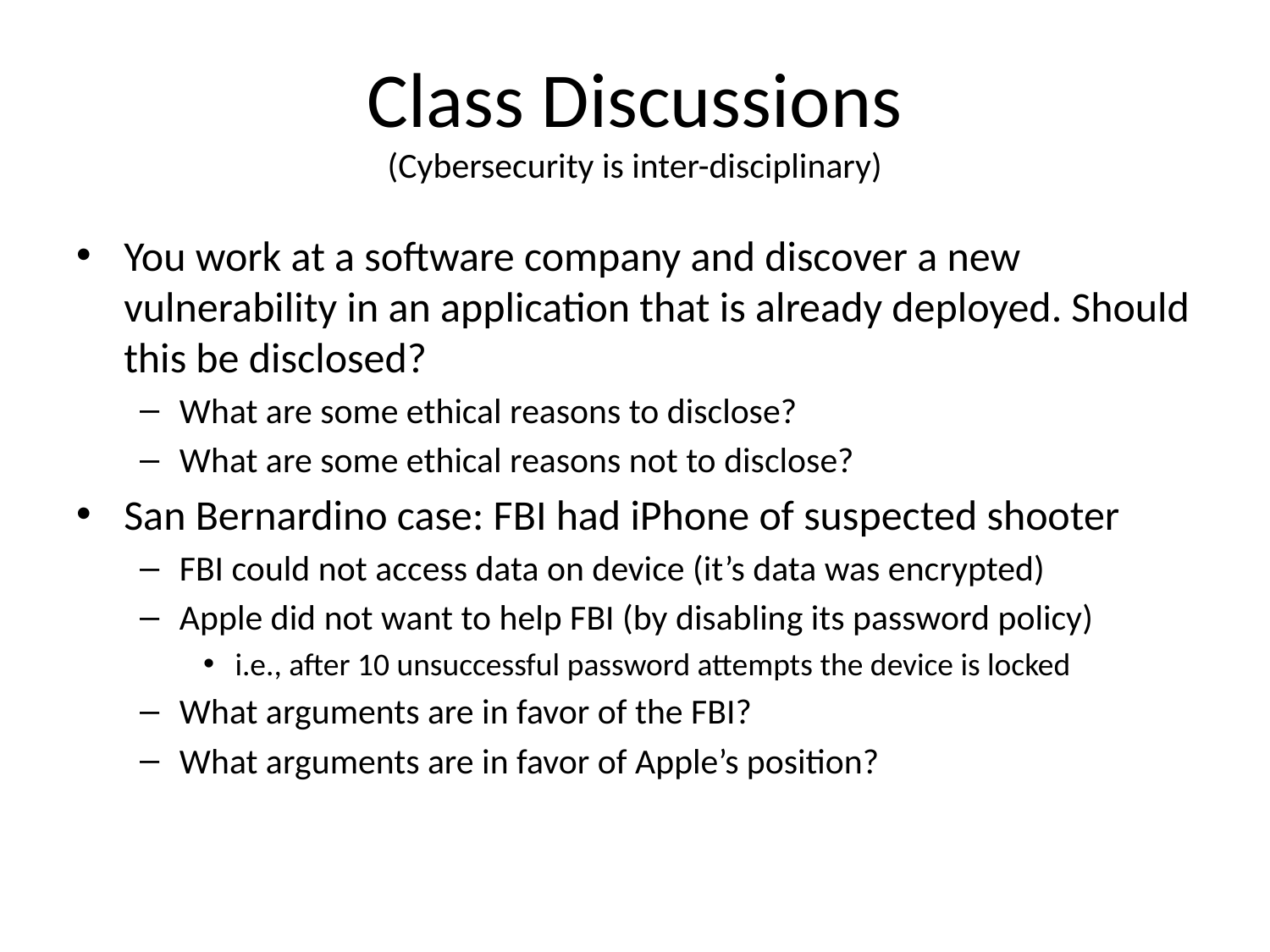

# Class Discussions (Cybersecurity is inter-disciplinary)
You work at a software company and discover a new vulnerability in an application that is already deployed. Should this be disclosed?
What are some ethical reasons to disclose?
What are some ethical reasons not to disclose?
San Bernardino case: FBI had iPhone of suspected shooter
FBI could not access data on device (it’s data was encrypted)
Apple did not want to help FBI (by disabling its password policy)
i.e., after 10 unsuccessful password attempts the device is locked
What arguments are in favor of the FBI?
What arguments are in favor of Apple’s position?